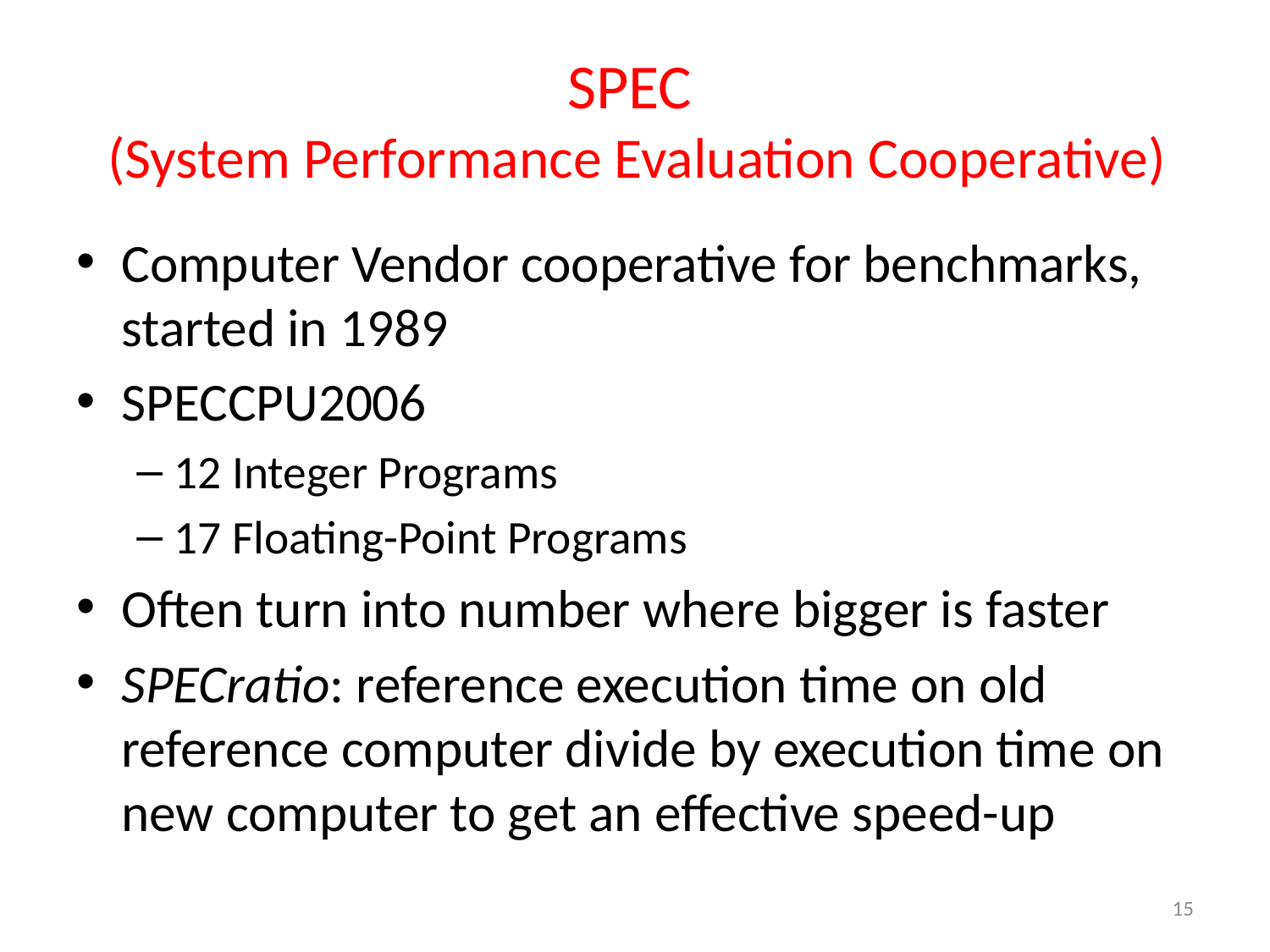

# SPEC (System Performance Evaluation Cooperative)
Computer Vendor cooperative for benchmarks, started in 1989
SPECCPU2006
12 Integer Programs
17 Floating-Point Programs
Often turn into number where bigger is faster
SPECratio: reference execution time on old reference computer divide by execution time on new computer to get an effective speed-up
15